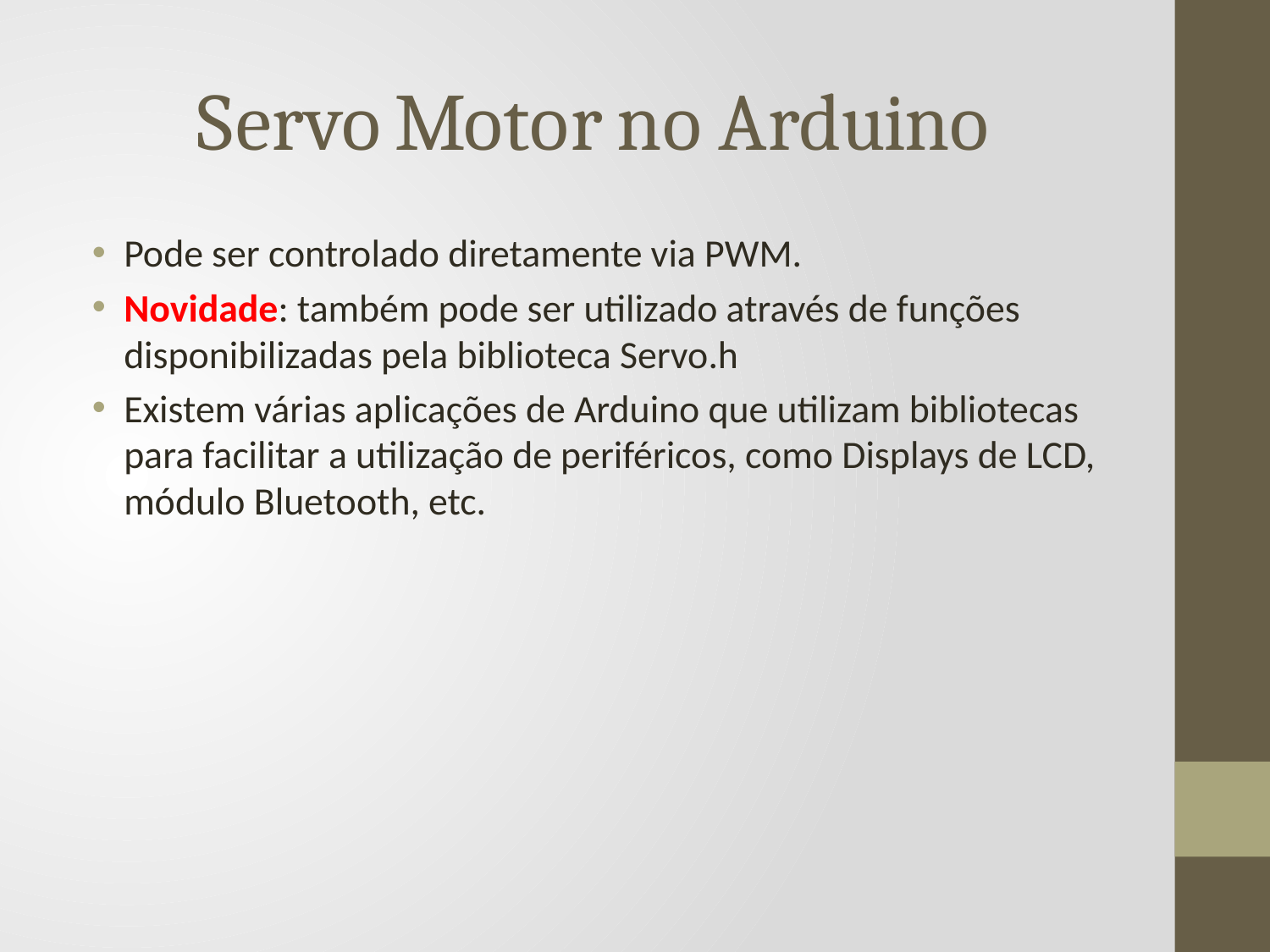

# Servo Motor no Arduino
Pode ser controlado diretamente via PWM.
Novidade: também pode ser utilizado através de funções disponibilizadas pela biblioteca Servo.h
Existem várias aplicações de Arduino que utilizam bibliotecas para facilitar a utilização de periféricos, como Displays de LCD, módulo Bluetooth, etc.